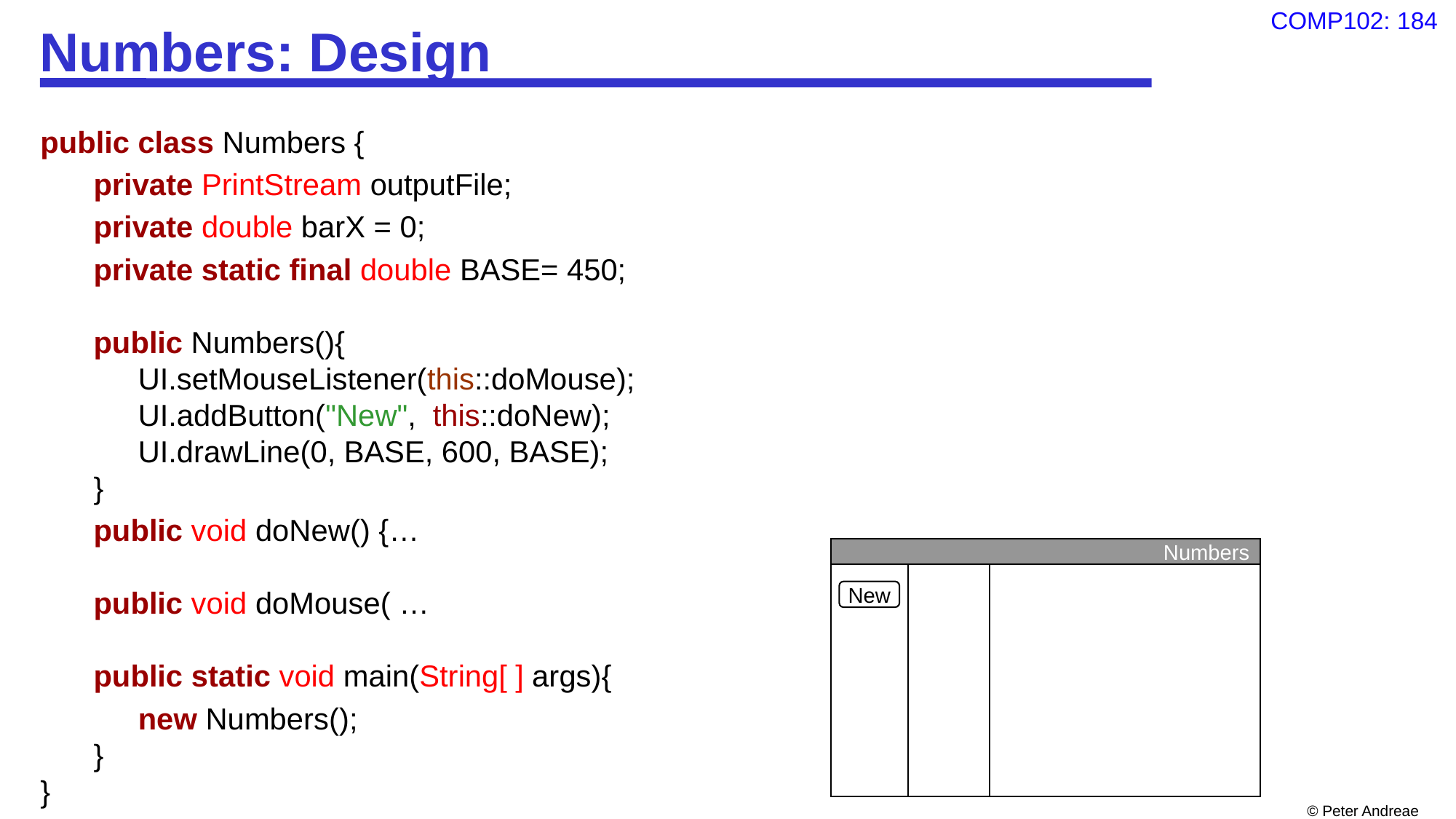

# Numbers: Design
public class Numbers {
private PrintStream outputFile;
private double barX = 0;
private static final double BASE= 450;
public Numbers(){
UI.setMouseListener(this::doMouse);
UI.addButton("New",  this::doNew);
UI.drawLine(0, BASE, 600, BASE);
}
public void doNew() {…

public void doMouse( …

public static void main(String[ ] args){
new Numbers();
}
}
Numbers

New